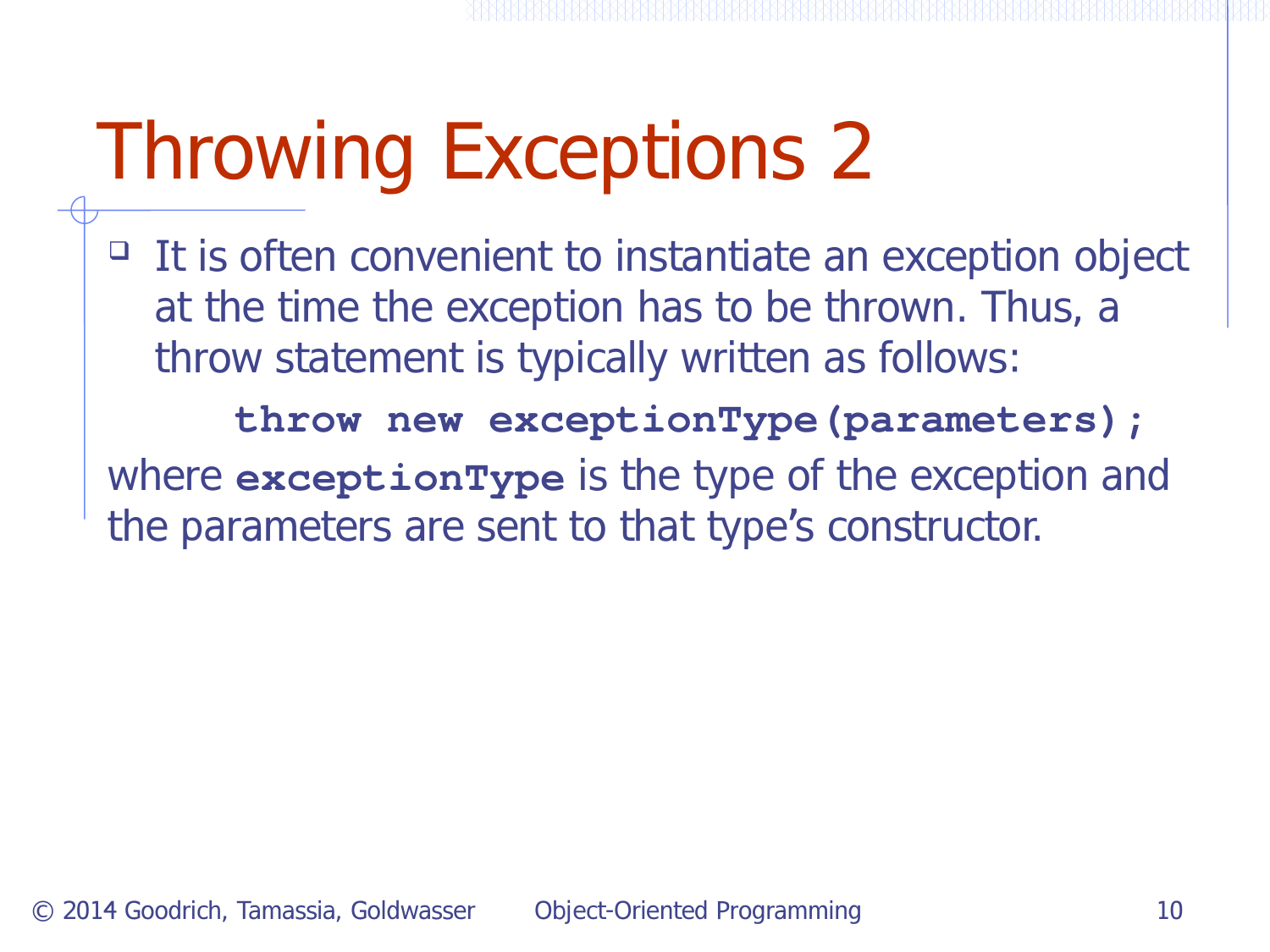

# Throwing Exceptions 2
It is often convenient to instantiate an exception object at the time the exception has to be thrown. Thus, a throw statement is typically written as follows:
	throw new exceptionType(parameters);
where exceptionType is the type of the exception and the parameters are sent to that type’s constructor.
© 2014 Goodrich, Tamassia, Goldwasser
Object-Oriented Programming
10